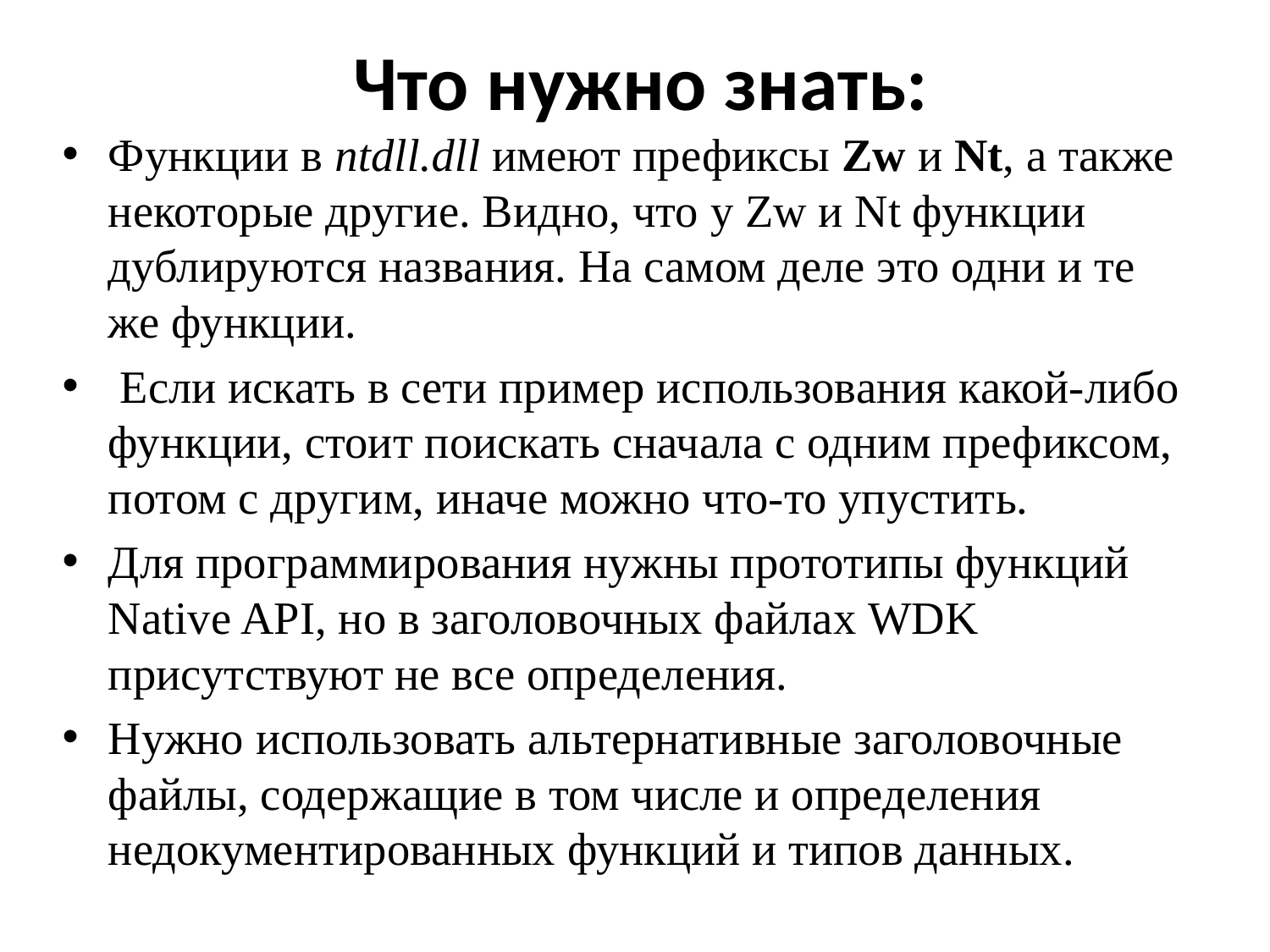

# Что нужно знать:
Функции в ntdll.dll имеют префиксы Zw и Nt, а также некоторые другие. Видно, что у Zw и Nt функции дублируются названия. На самом деле это одни и те же функции.
 Если искать в сети пример использования какой-либо функции, стоит поискать сначала с одним префиксом, потом с другим, иначе можно что-то упустить.
Для программирования нужны прототипы функций Native API, но в заголовочных файлах WDK присутствуют не все определения.
Нужно использовать альтернативные заголовочные файлы, содержащие в том числе и определения недокументированных функций и типов данных.